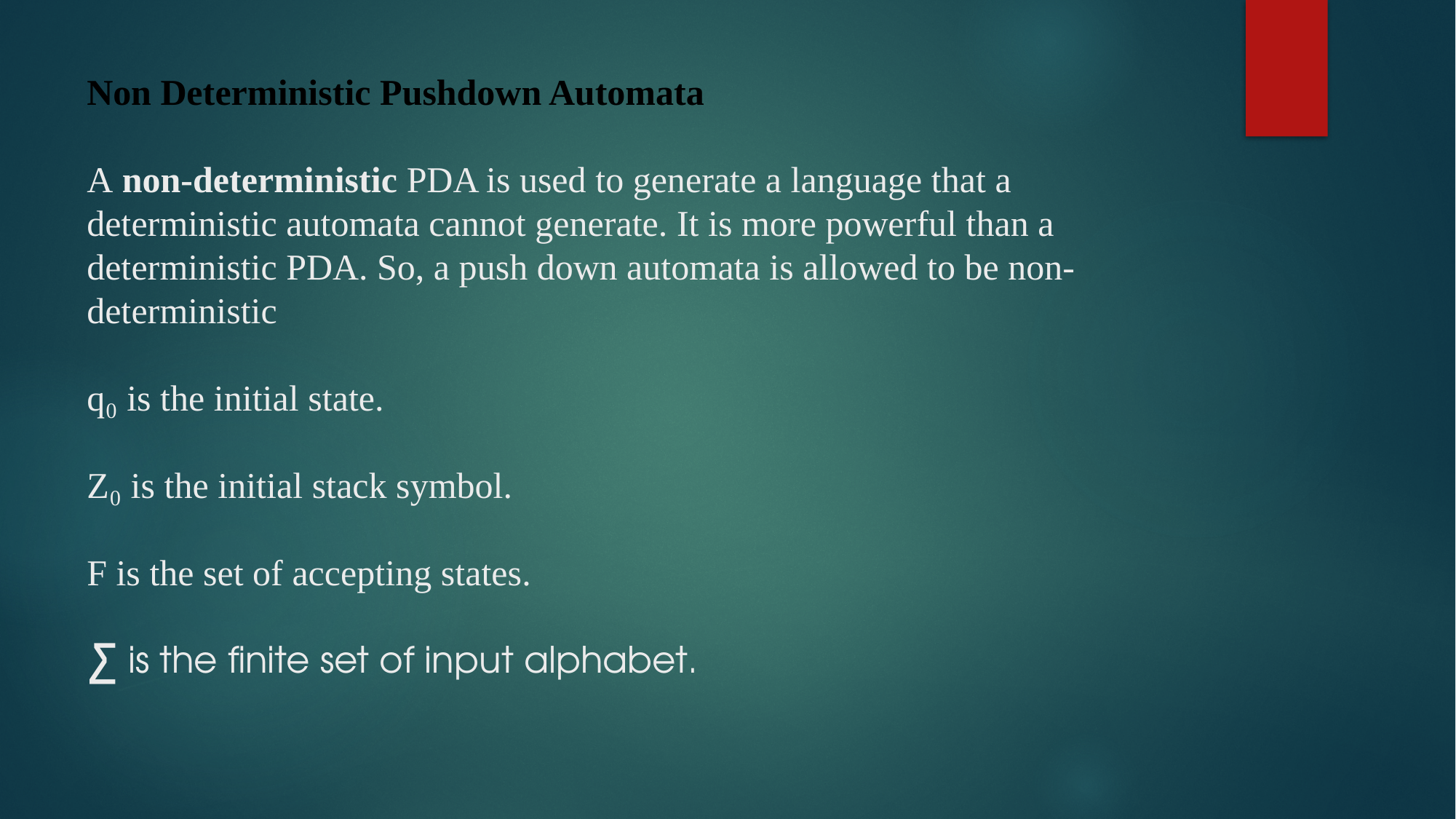

# Non Deterministic Pushdown Automata A non-deterministic PDA is used to generate a language that a deterministic automata cannot generate. It is more powerful than a deterministic PDA. So, a push down automata is allowed to be non-deterministic q₀ is the initial state. Z₀ is the initial stack symbol. F is the set of accepting states. ∑ is the finite set of input alphabet.